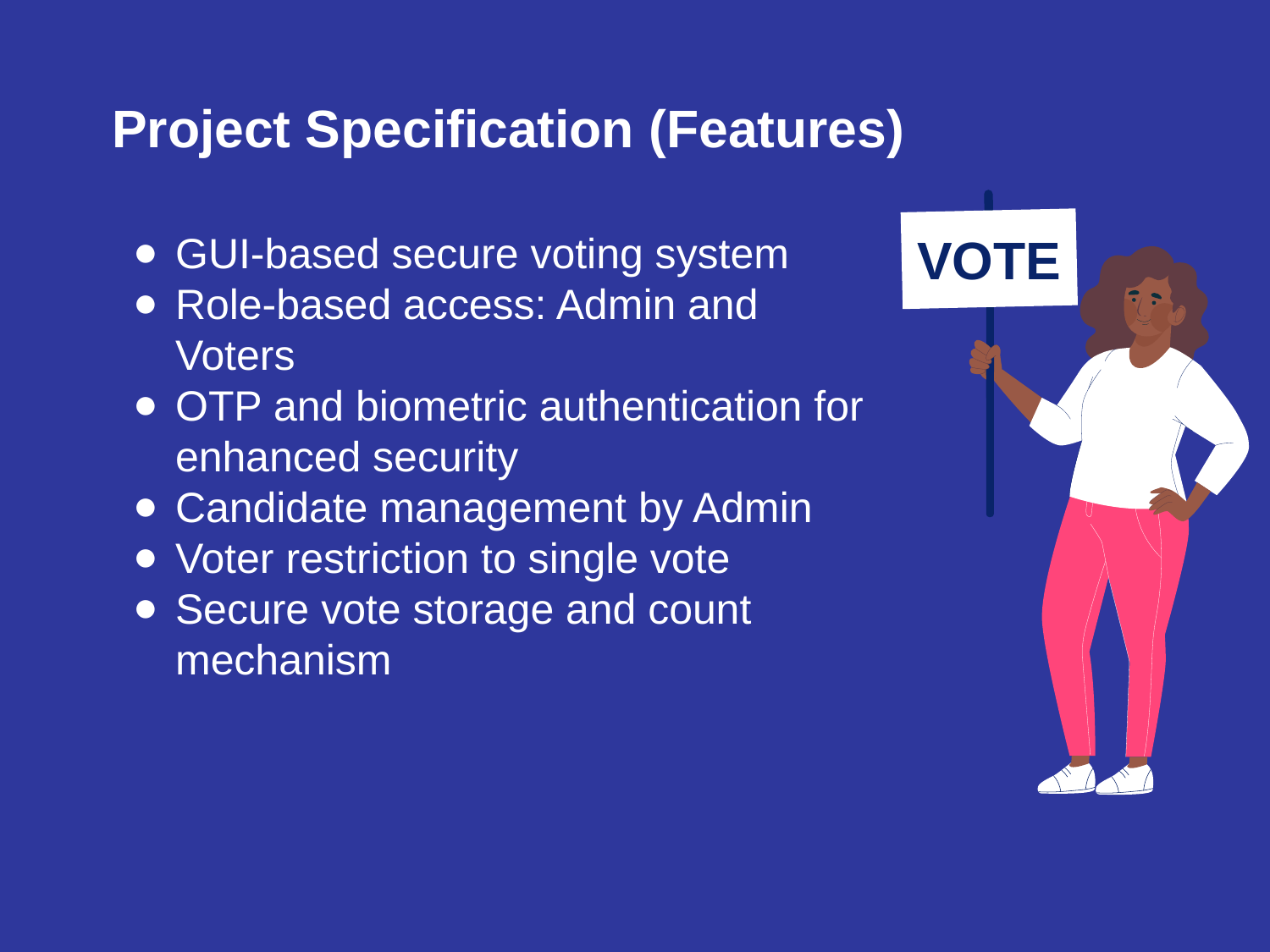

# Project Specification (Features)

VOTE

GUI-based secure voting system
Role-based access: Admin and Voters
OTP and biometric authentication for enhanced security
Candidate management by Admin
Voter restriction to single vote
Secure vote storage and count mechanism